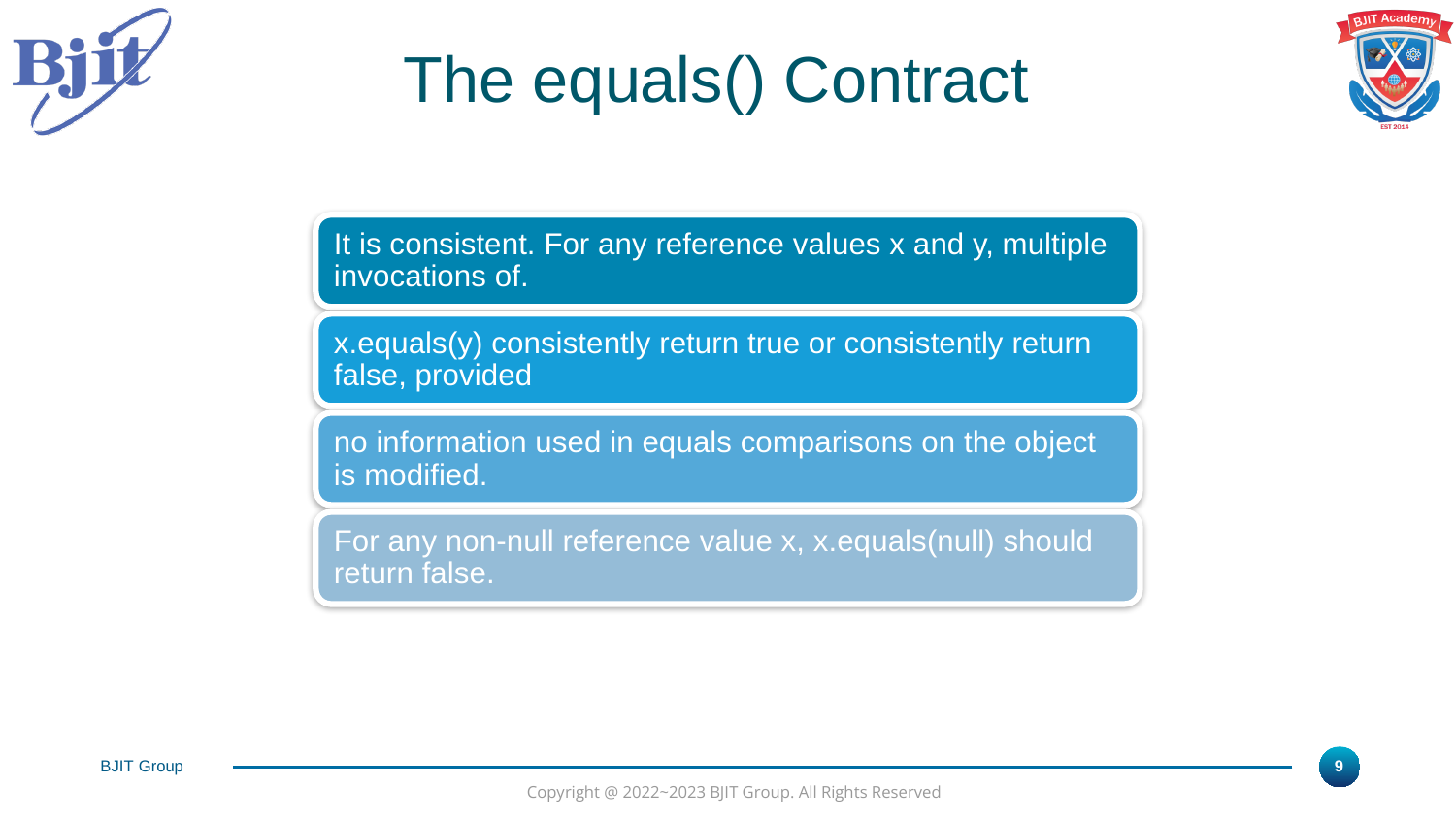

The equals() Contract
It is consistent. For any reference values x and y, multiple invocations of.
x.equals(y) consistently return true or consistently return false, provided
no information used in equals comparisons on the object is modified.
For any non-null reference value x, x.equals(null) should return false.